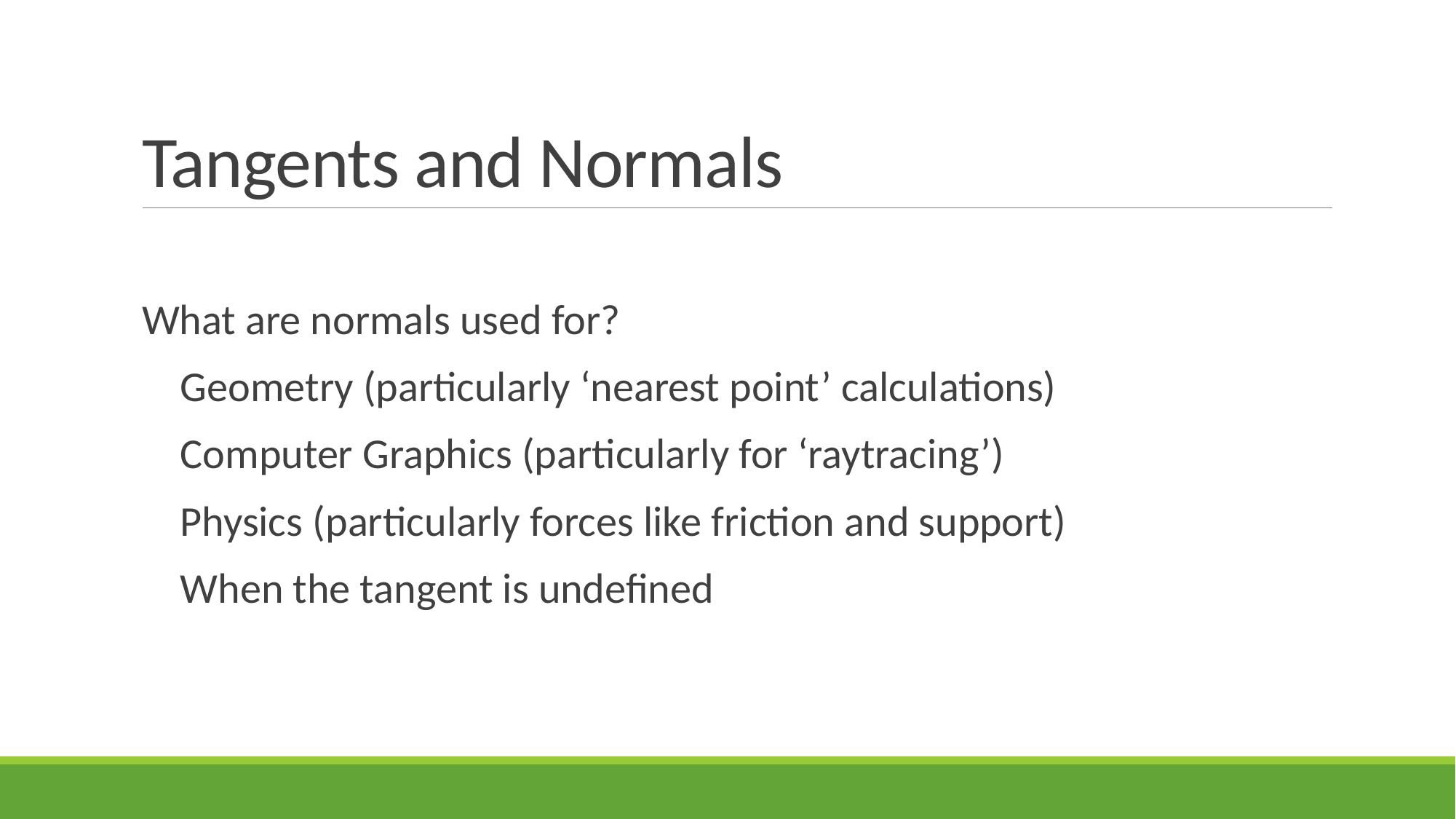

# Tangents and Normals

What are normals used for?
    Geometry (particularly ‘nearest point’ calculations)
    Computer Graphics (particularly for ‘raytracing’)
    Physics (particularly forces like friction and support)
    When the tangent is undefined